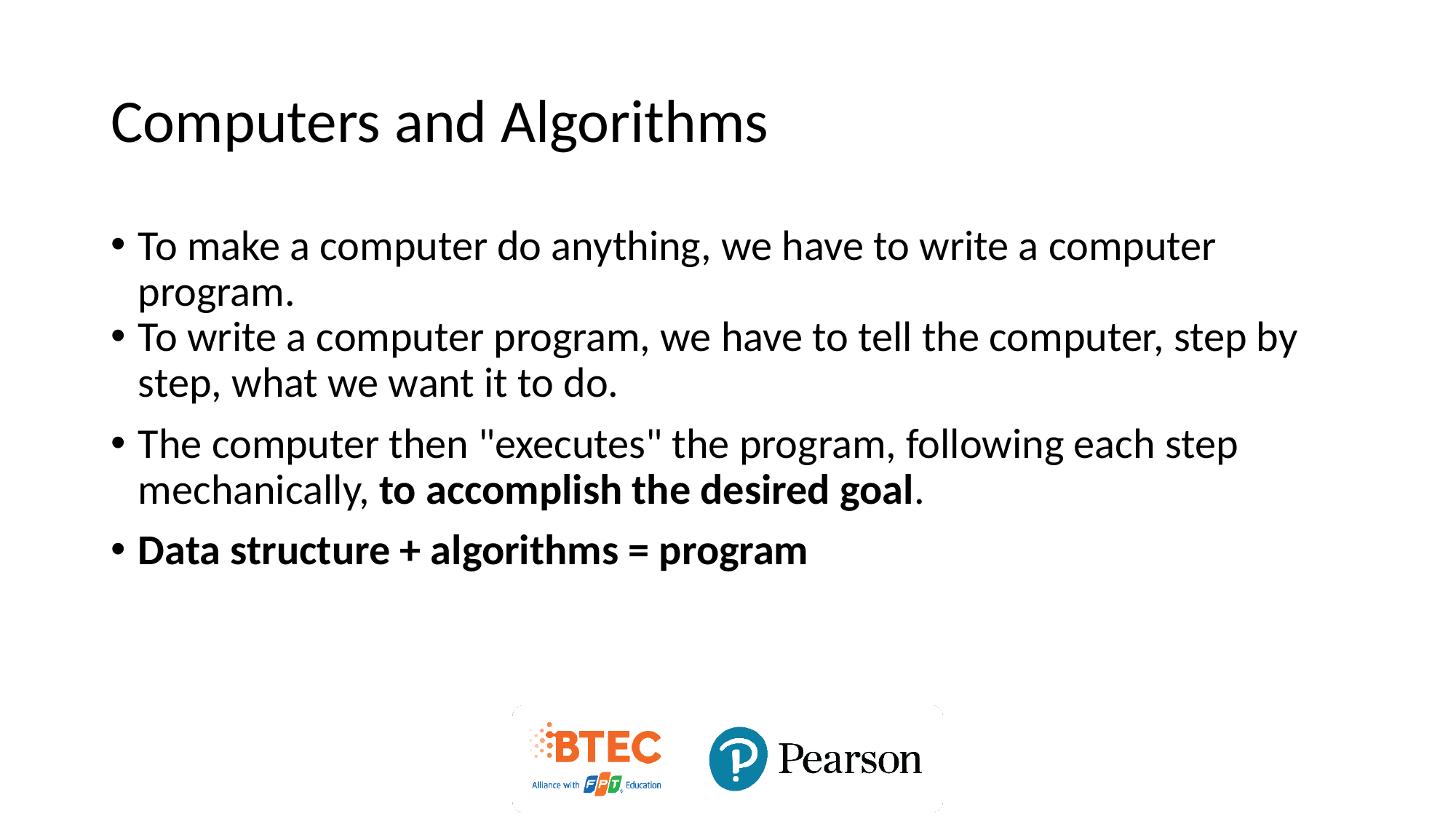

# Computers and Algorithms
To make a computer do anything, we have to write a computer program.
To write a computer program, we have to tell the computer, step by step, what we want it to do.
The computer then "executes" the program, following each step mechanically, to accomplish the desired goal.
Data structure + algorithms = program